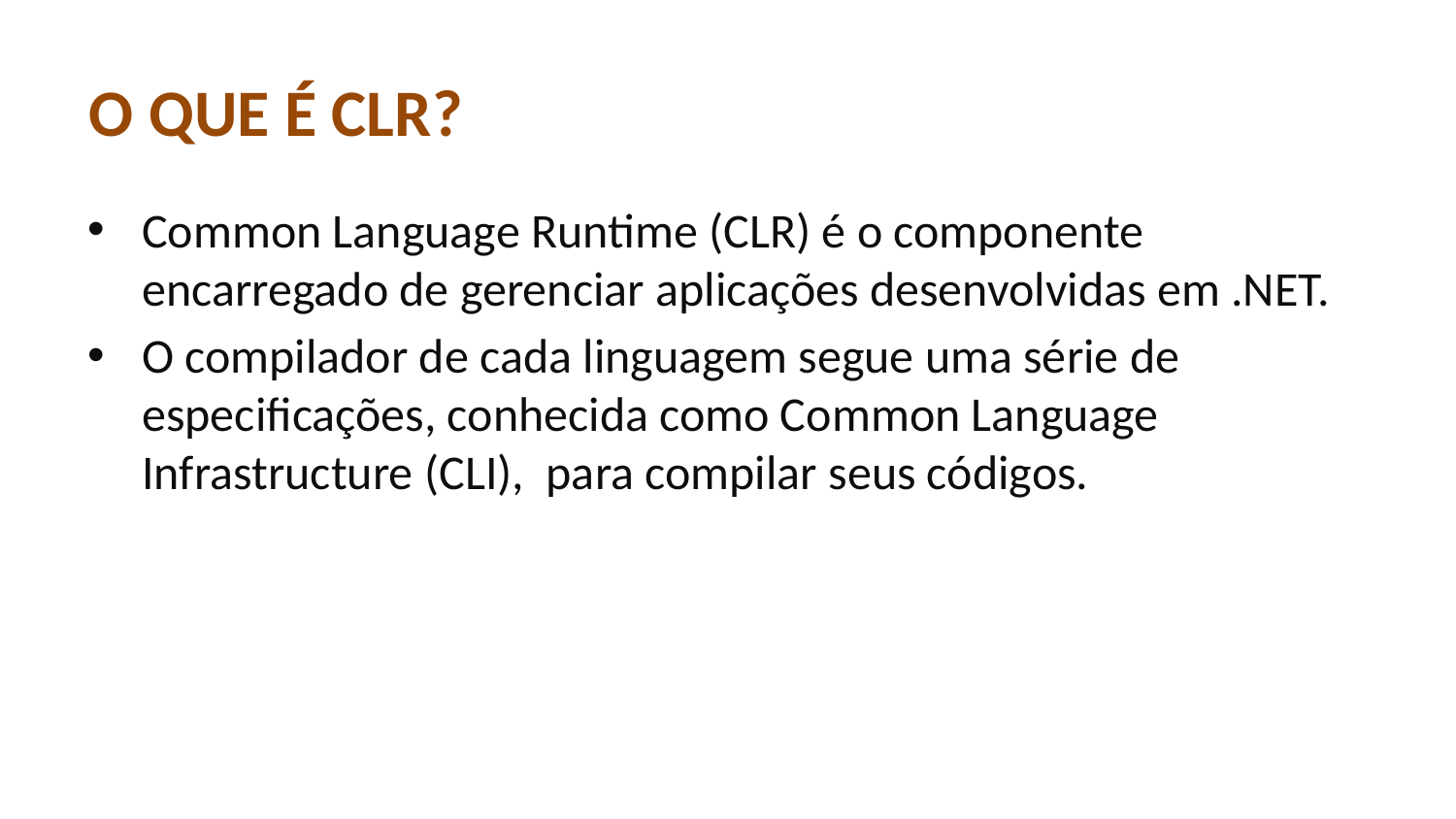

# O QUE É CLR?
Common Language Runtime (CLR) é o componente encarregado de gerenciar aplicações desenvolvidas em .NET.
O compilador de cada linguagem segue uma série de especificações, conhecida como Common Language Infrastructure (CLI),  para compilar seus códigos.